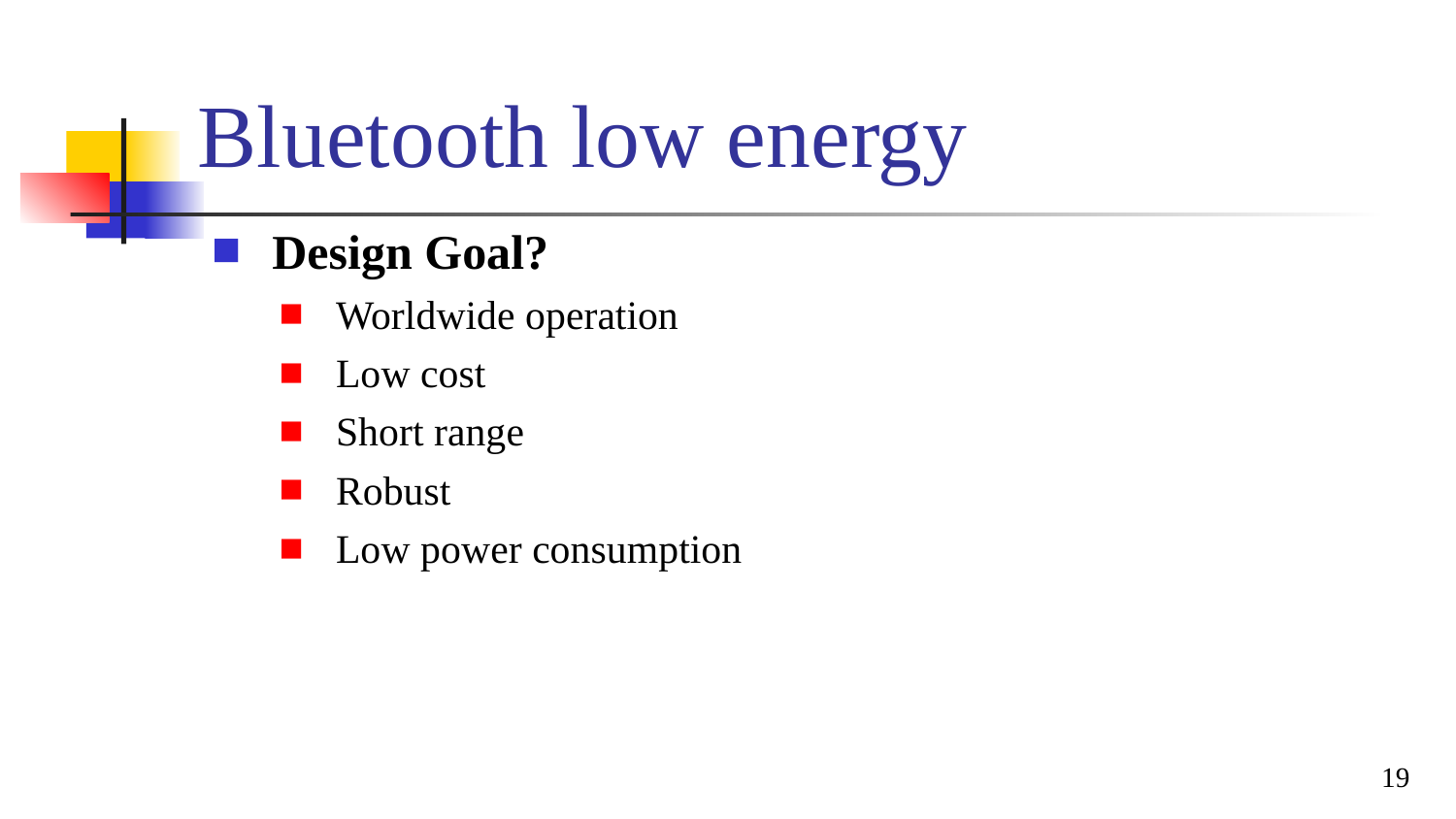

# Bluetooth low energy
Design Goal?
Worldwide operation
Low cost
Short range
Robust
Low power consumption

19